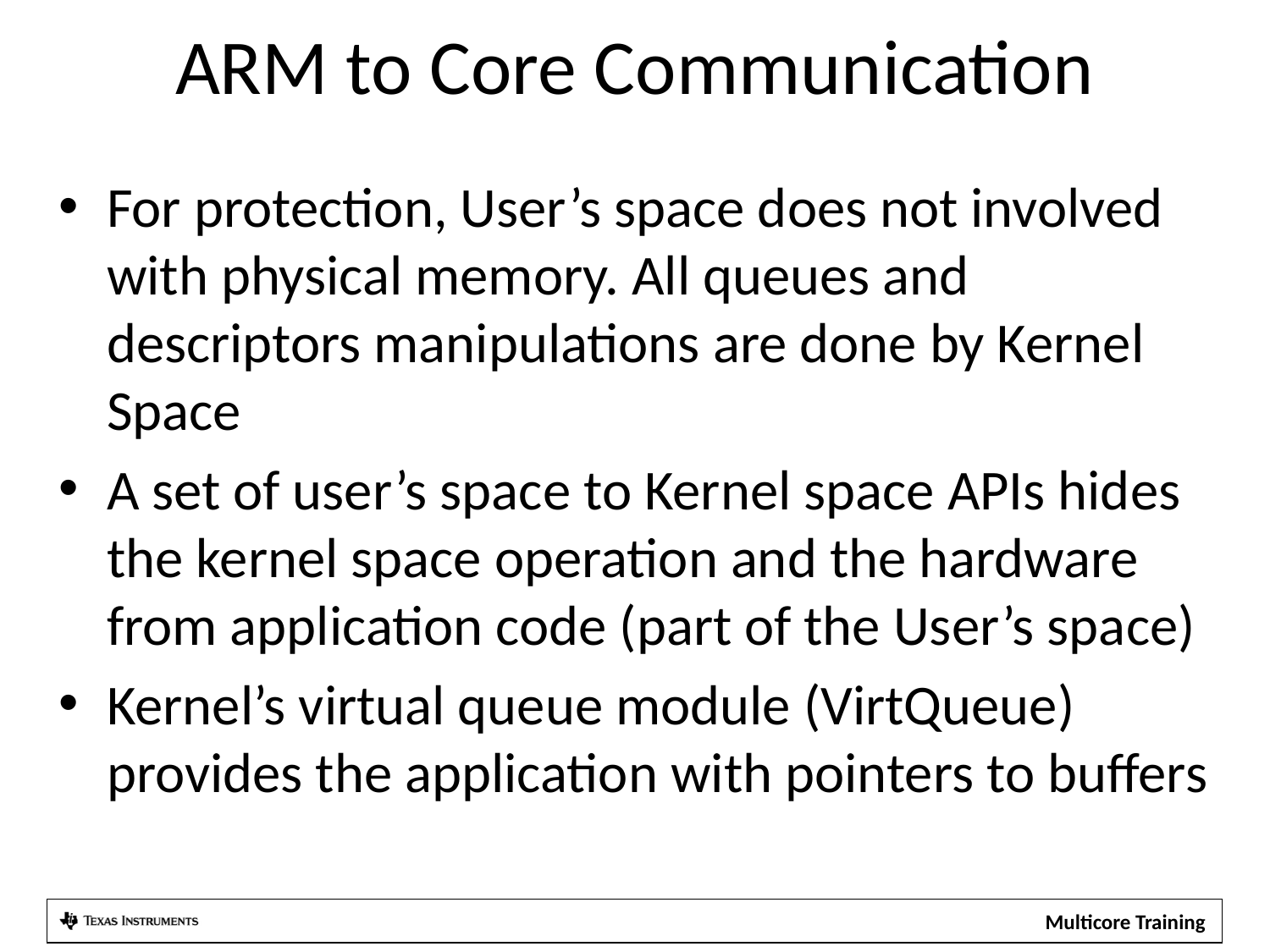

# ARM to Core Communication
For protection, User’s space does not involved with physical memory. All queues and descriptors manipulations are done by Kernel Space
A set of user’s space to Kernel space APIs hides the kernel space operation and the hardware from application code (part of the User’s space)
Kernel’s virtual queue module (VirtQueue) provides the application with pointers to buffers